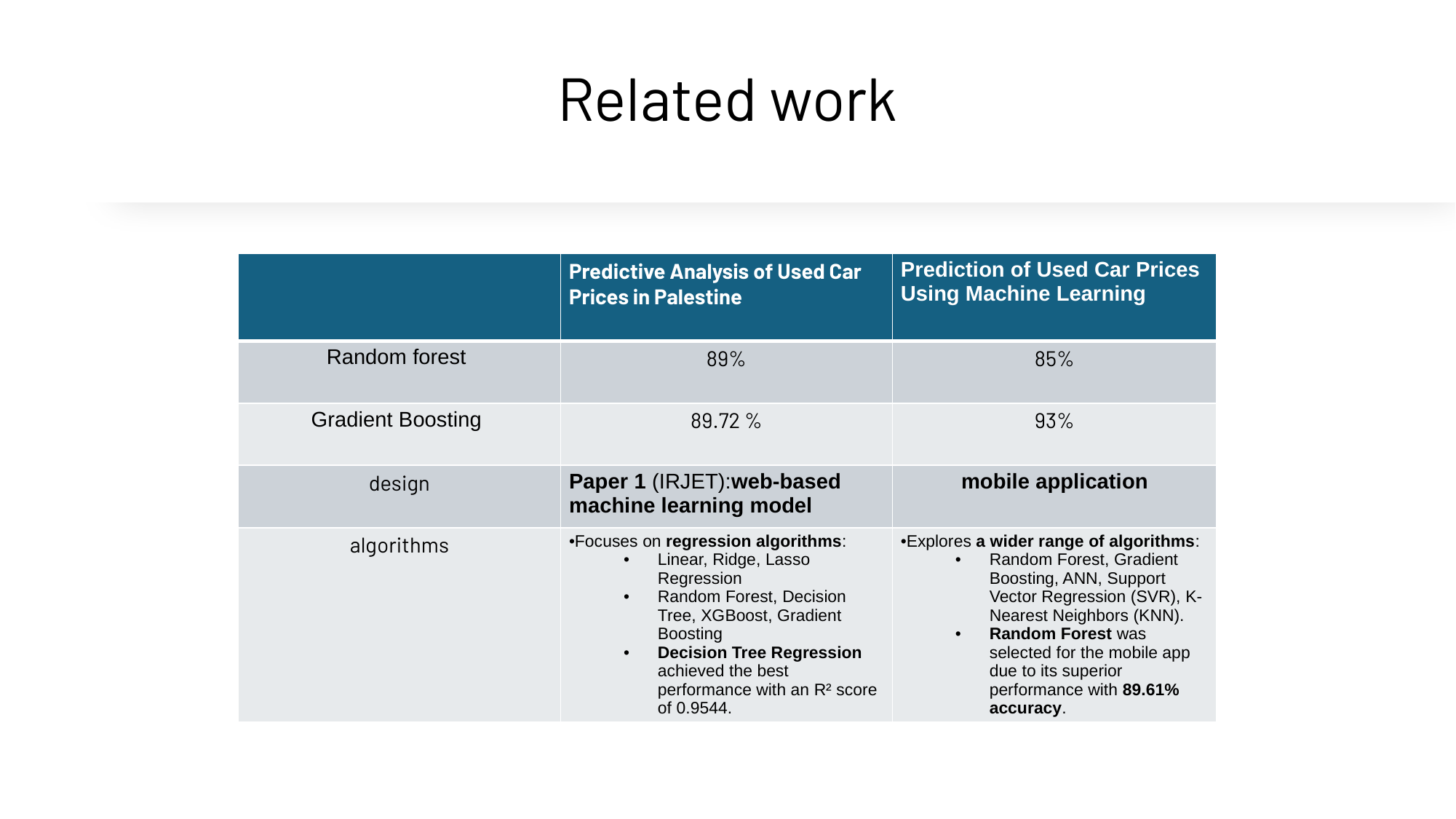

# Related work
|  | Predictive Analysis of Used Car Prices in Palestine | Prediction of Used Car Prices Using Machine Learning |
| --- | --- | --- |
| Random forest | 89% | 85% |
| Gradient Boosting | 89.72 % | 93% |
| design | Paper 1 (IRJET):web-based machine learning model | mobile application |
| algorithms | Focuses on regression algorithms: Linear, Ridge, Lasso Regression Random Forest, Decision Tree, XGBoost, Gradient Boosting Decision Tree Regression achieved the best performance with an R² score of 0.9544. | Explores a wider range of algorithms: Random Forest, Gradient Boosting, ANN, Support Vector Regression (SVR), K-Nearest Neighbors (KNN). Random Forest was selected for the mobile app due to its superior performance with 89.61% accuracy. |